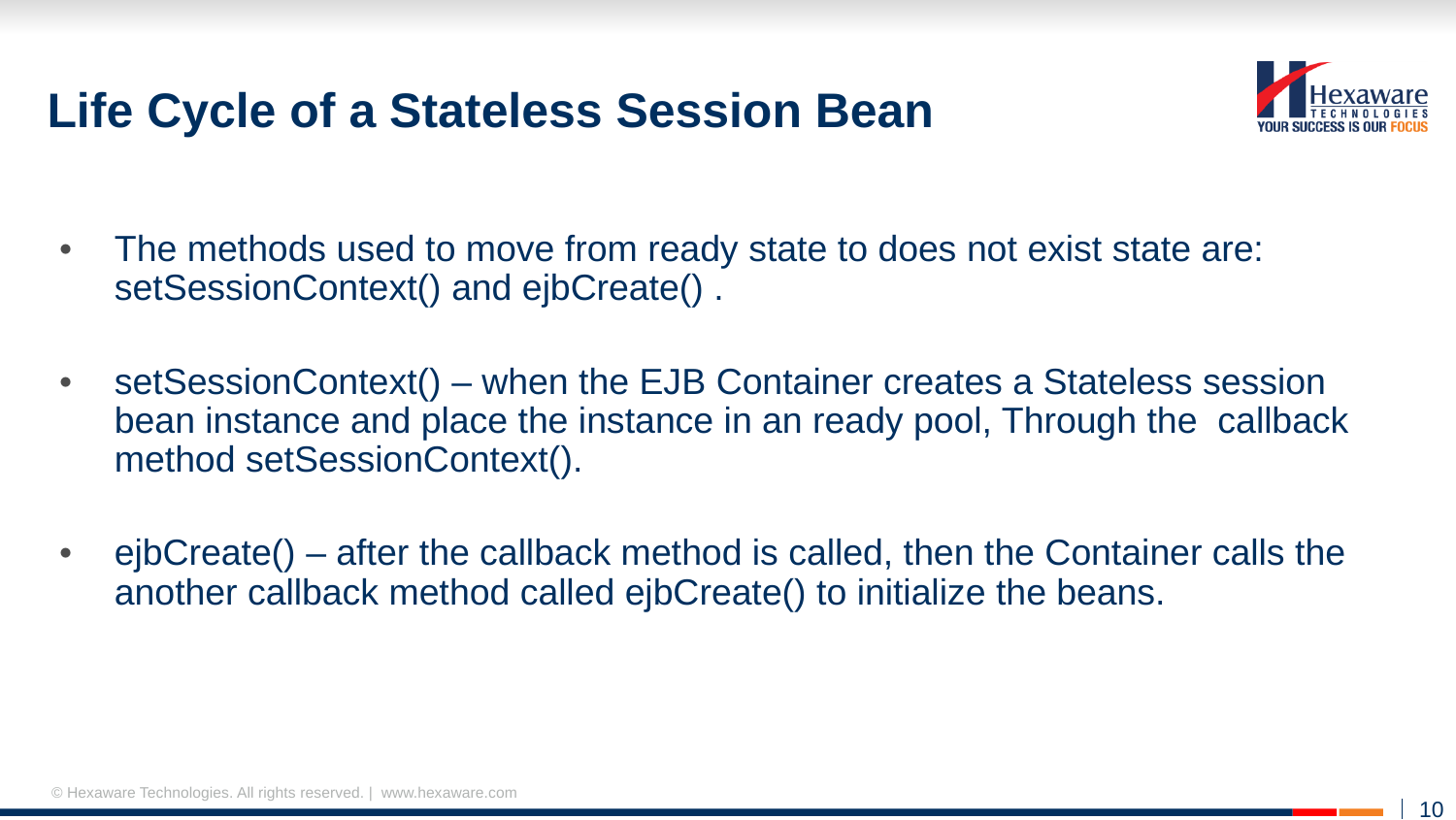

# Life Cycle of a Stateless Session Bean
The methods used to move from ready state to does not exist state are:  setSessionContext() and ejbCreate() .

setSessionContext() – when the EJB Container creates a Stateless session bean instance and place the instance in an ready pool, Through the  callback method setSessionContext().

ejbCreate() – after the callback method is called, then the Container calls the another callback method called ejbCreate() to initialize the beans.